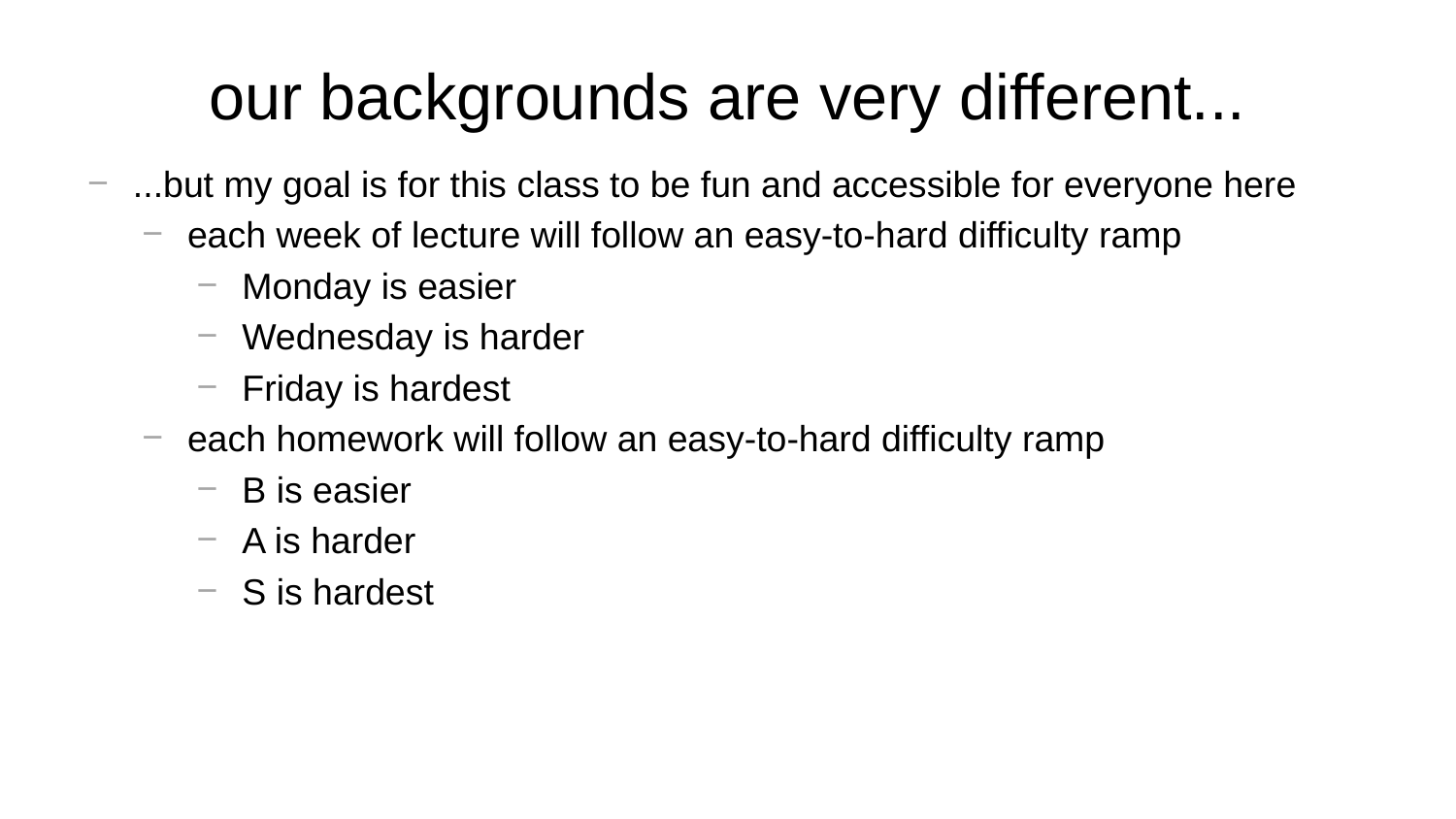

# our backgrounds are very different...
...but my goal is for this class to be fun and accessible for everyone here
each week of lecture will follow an easy-to-hard difficulty ramp
Monday is easier
Wednesday is harder
Friday is hardest
each homework will follow an easy-to-hard difficulty ramp
B is easier
A is harder
S is hardest